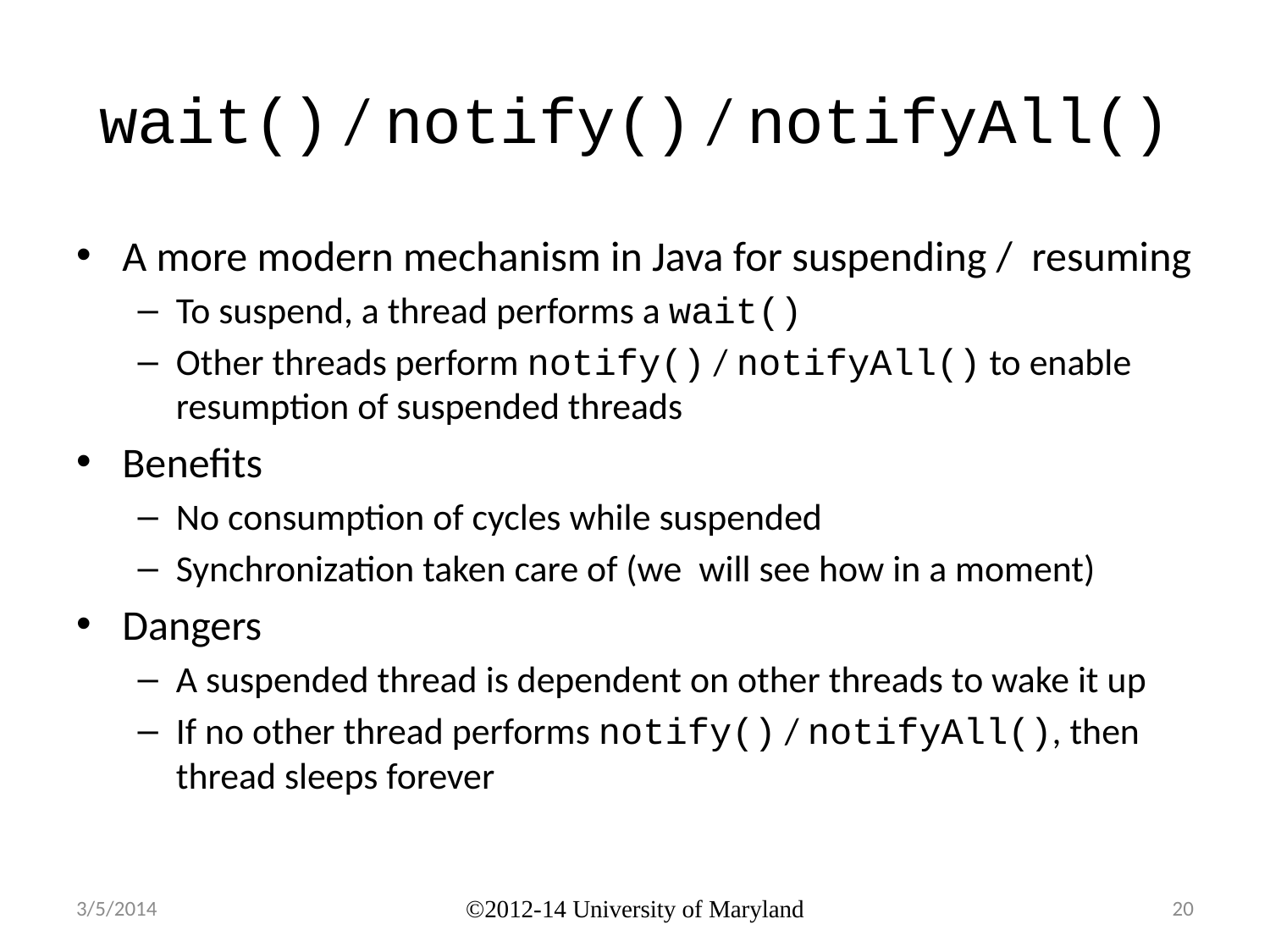

# wait() / notify() / notifyAll()
A more modern mechanism in Java for suspending /  resuming
To suspend, a thread performs a wait()
Other threads perform notify() / notifyAll() to enable resumption of suspended threads
Benefits
No consumption of cycles while suspended
Synchronization taken care of (we  will see how in a moment)
Dangers
A suspended thread is dependent on other threads to wake it up
If no other thread performs notify() / notifyAll(), then thread sleeps forever
3/5/2014
©2012-14 University of Maryland
20